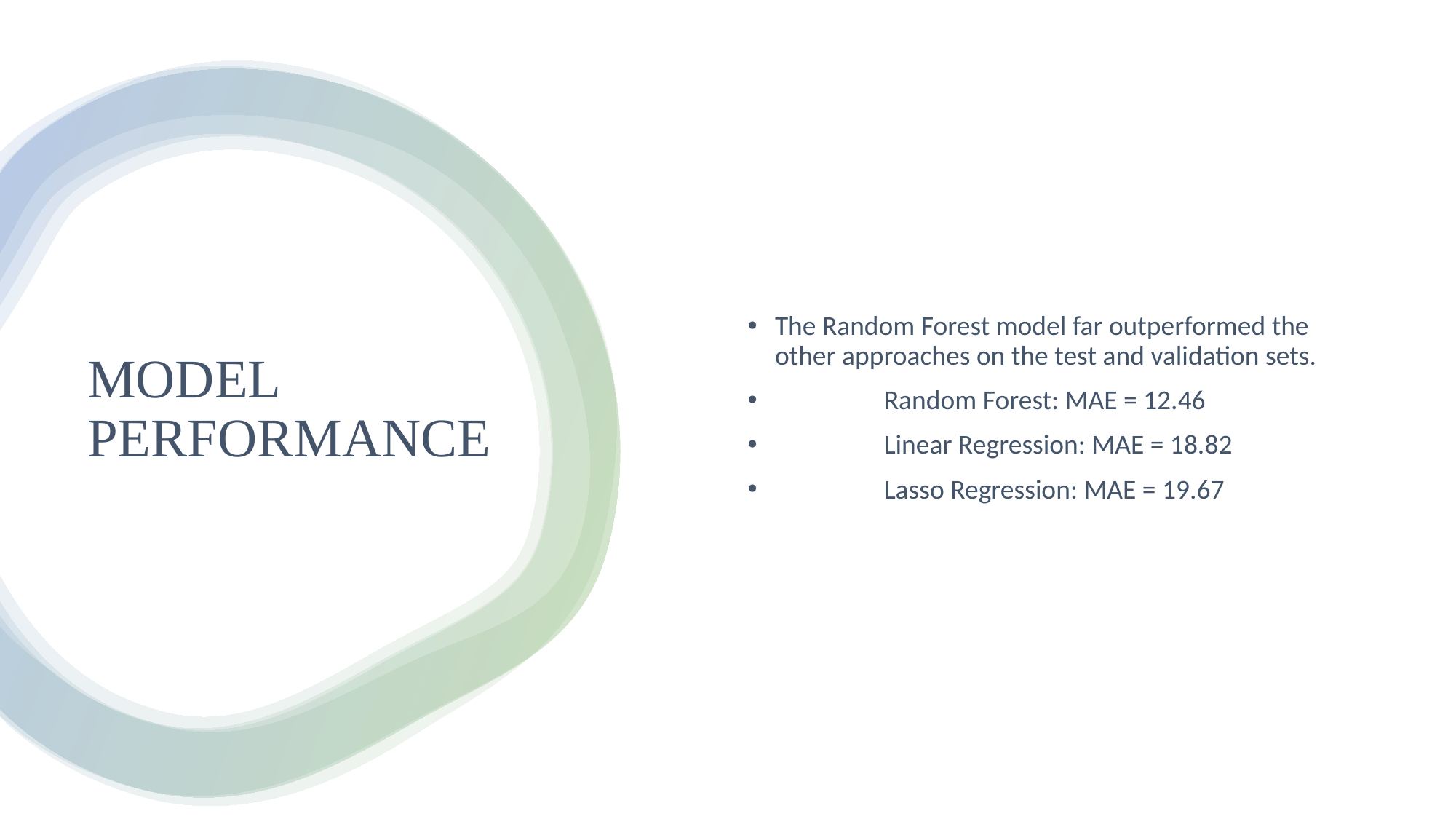

The Random Forest model far outperformed the other approaches on the test and validation sets.
	Random Forest: MAE = 12.46
	Linear Regression: MAE = 18.82
	Lasso Regression: MAE = 19.67
# MODEL PERFORMANCE